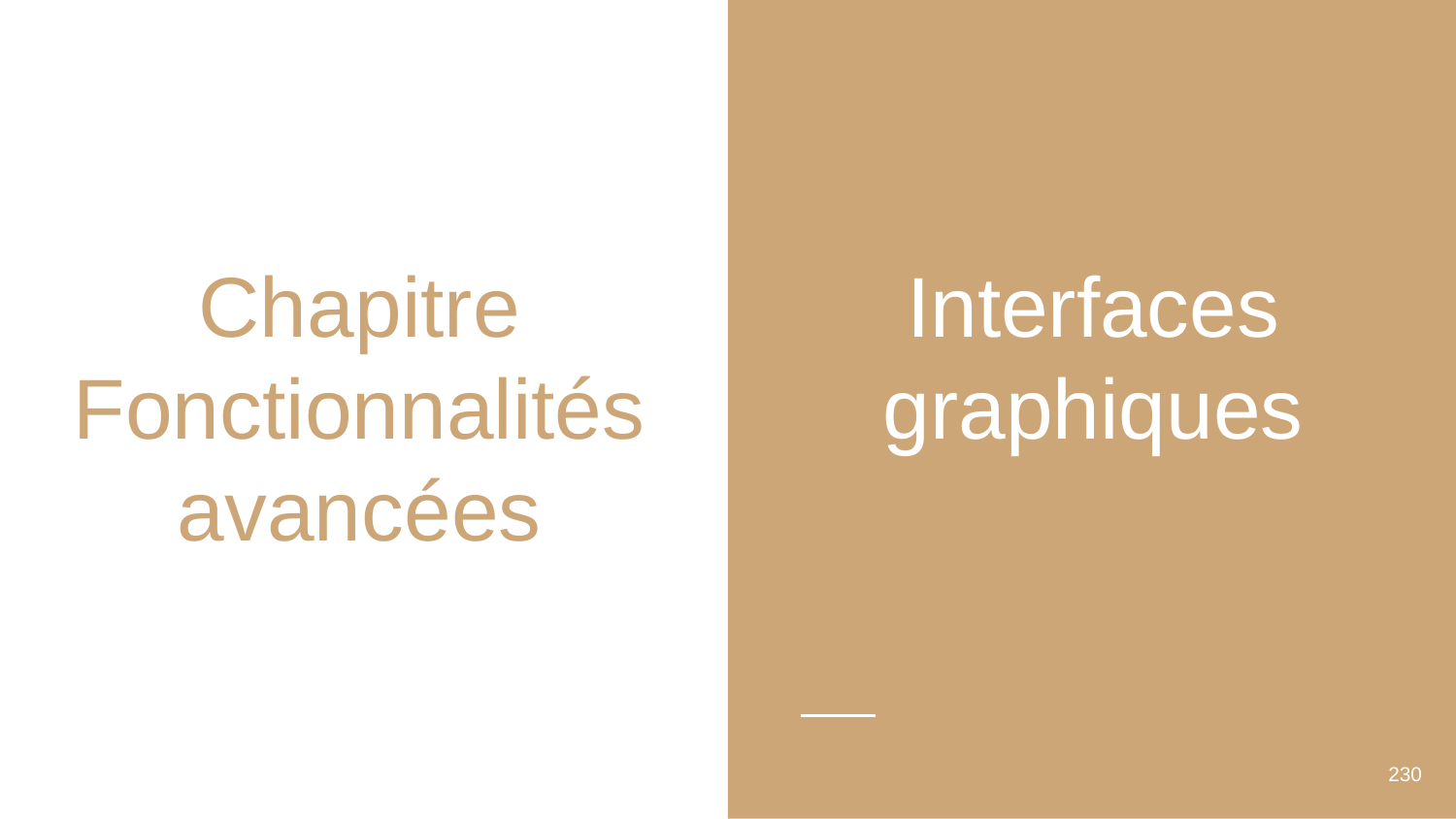

# Chapitre
Fonctionnalités avancées
Interfaces graphiques
230